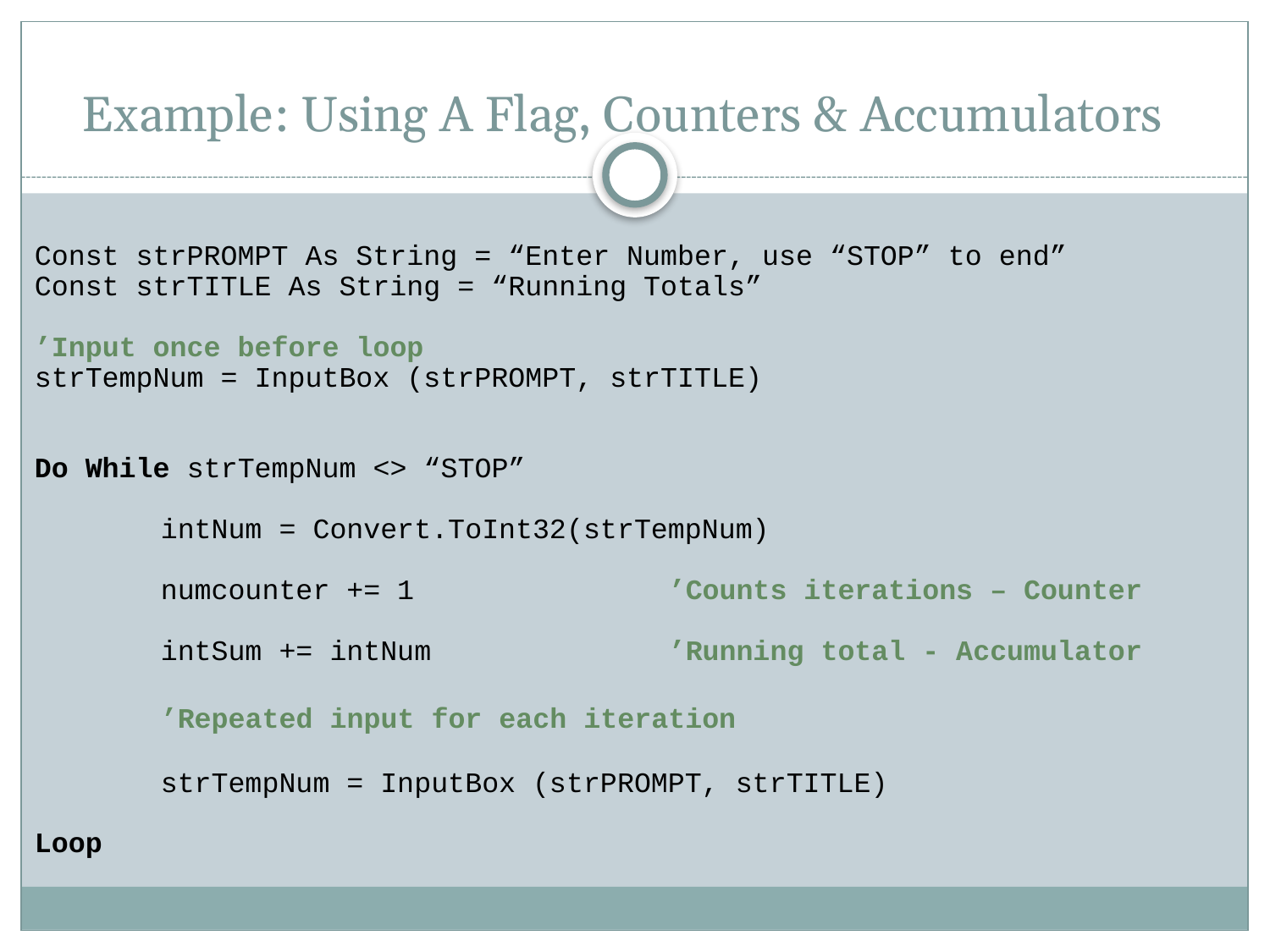

# Example: Using A Flag, Counters & Accumulators

Const strPROMPT As String = “Enter Number, use “STOP” to end”
Const strTITLE As String = “Running Totals”

’Input once before loop
strTempNum = InputBox (strPROMPT, strTITLE)

Do While strTempNum <> “STOP”

  	intNum = Convert.ToInt32(strTempNum)

  	numcounter += 1		’Counts iterations – Counter
 	intSum += intNum		’Running total - Accumulator

	’Repeated input for each iteration

	strTempNum = InputBox (strPROMPT, strTITLE)
Loop